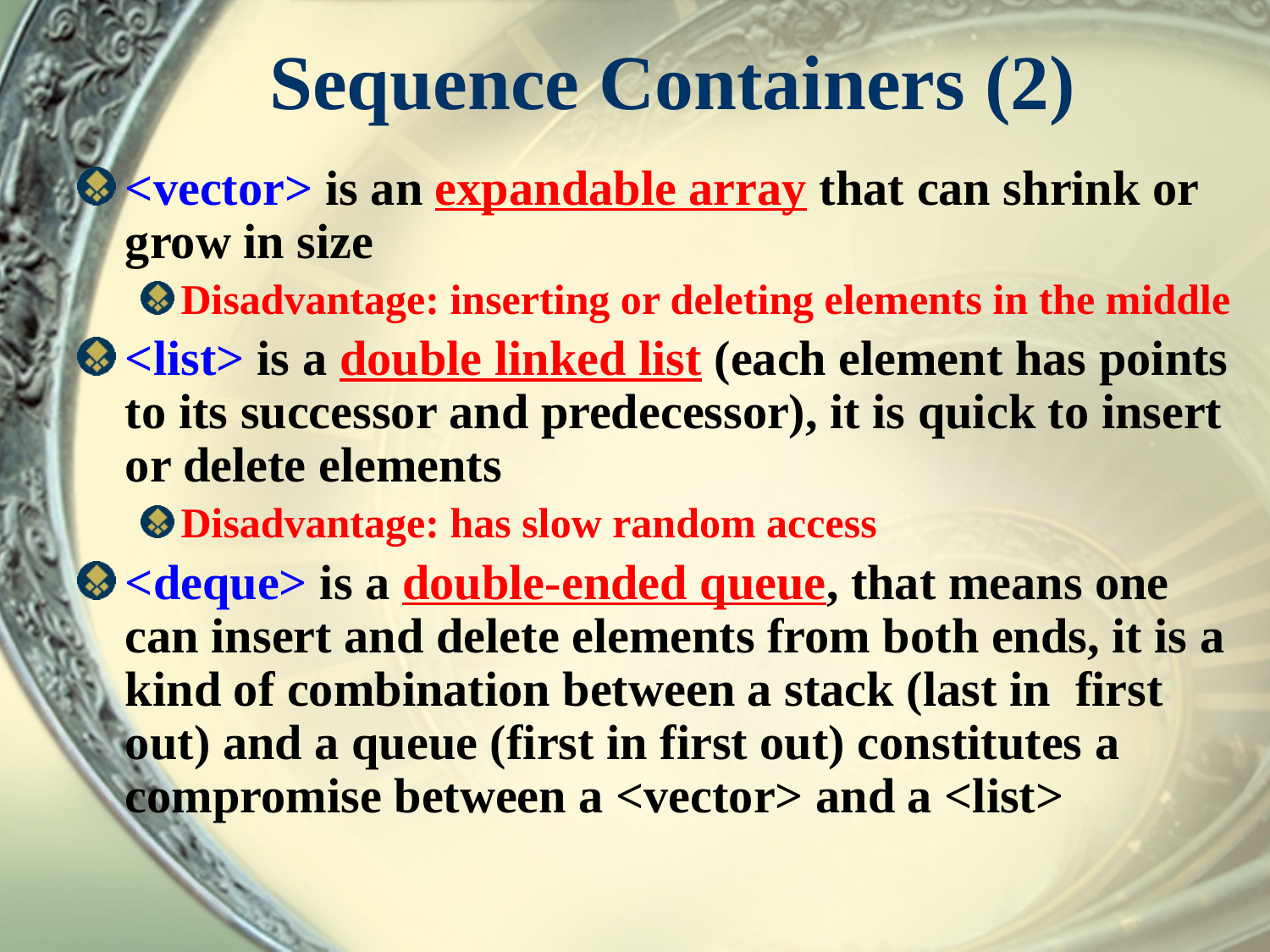

# Sequence Containers (2)
<vector> is an expandable array that can shrink or grow in size
Disadvantage: inserting or deleting elements in the middle
<list> is a double linked list (each element has points to its successor and predecessor), it is quick to insert or delete elements
Disadvantage: has slow random access
<deque> is a double-ended queue, that means one can insert and delete elements from both ends, it is a kind of combination between a stack (last in  first out) and a queue (first in first out) constitutes a compromise between a <vector> and a <list>